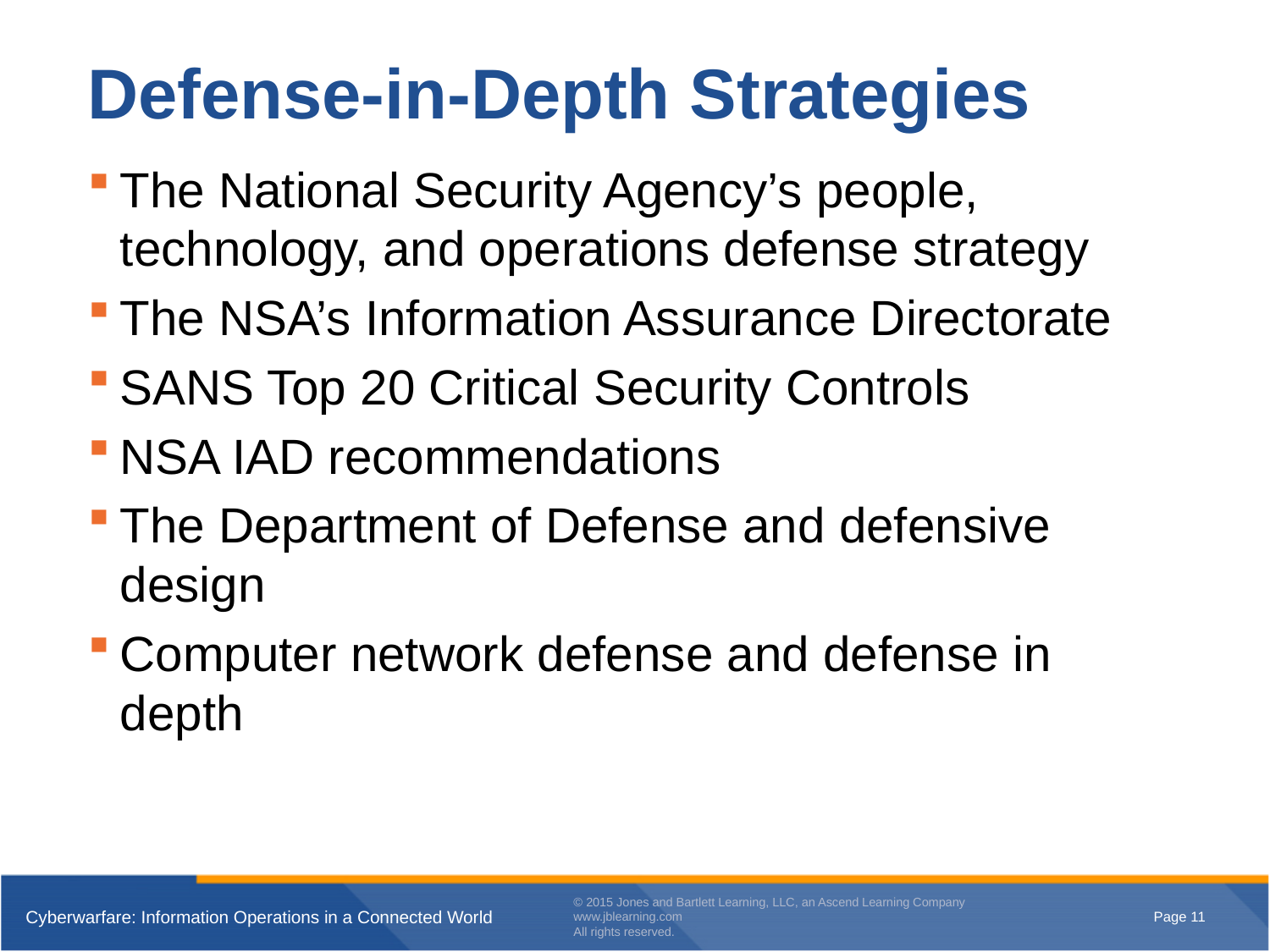

# Defense-in-Depth Strategies
The National Security Agency’s people, technology, and operations defense strategy
The NSA’s Information Assurance Directorate
SANS Top 20 Critical Security Controls
NSA IAD recommendations
The Department of Defense and defensive design
Computer network defense and defense in depth